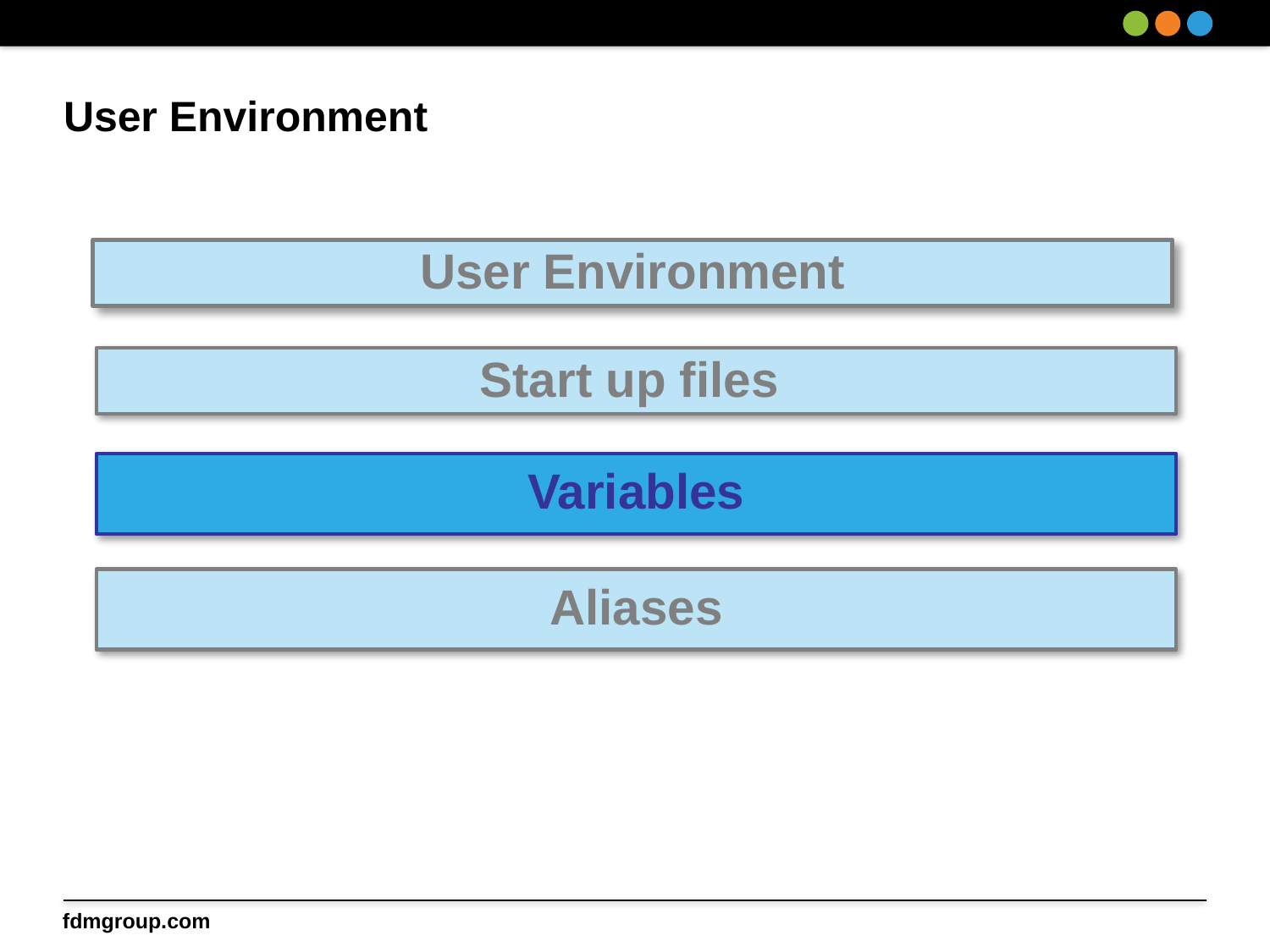

# User Environment
User Environment
Start up files
Variables
Aliases